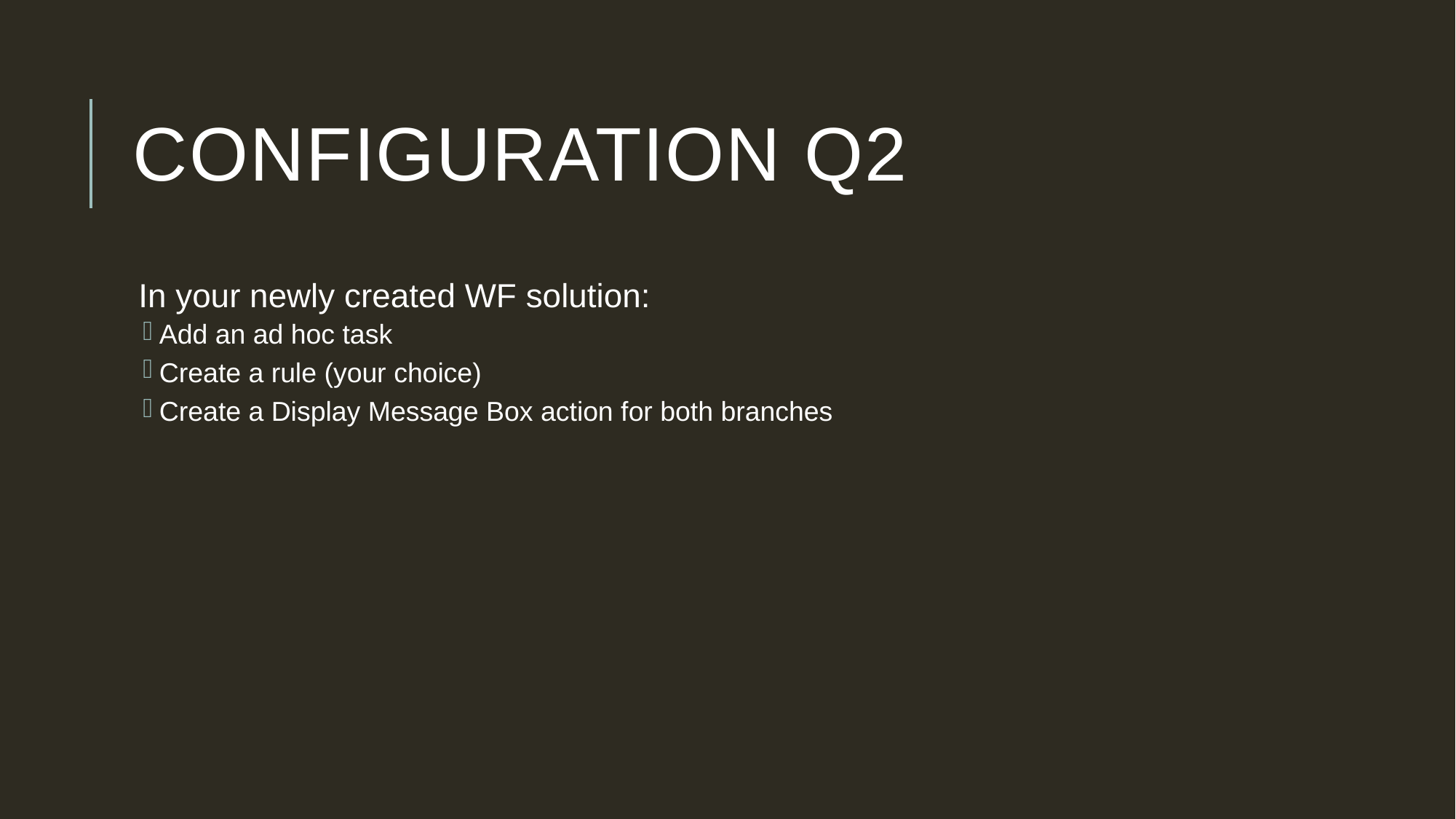

# Configuration Q2
In your newly created WF solution:
Add an ad hoc task
Create a rule (your choice)
Create a Display Message Box action for both branches